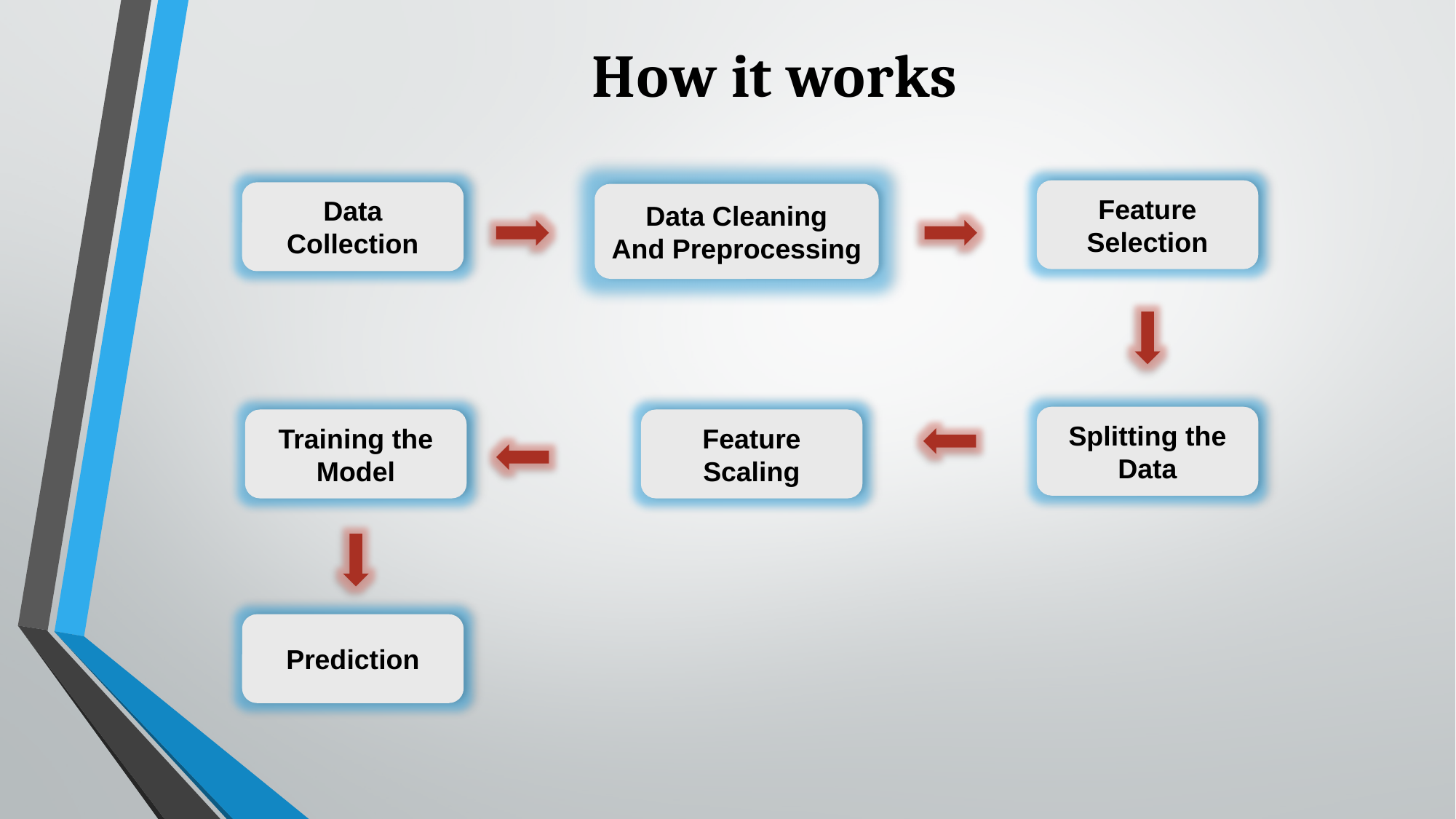

# How it works

Feature Selection
Data Collection
Data Cleaning
And Preprocessing

Splitting the Data
Training the Model
Feature Scaling

Prediction